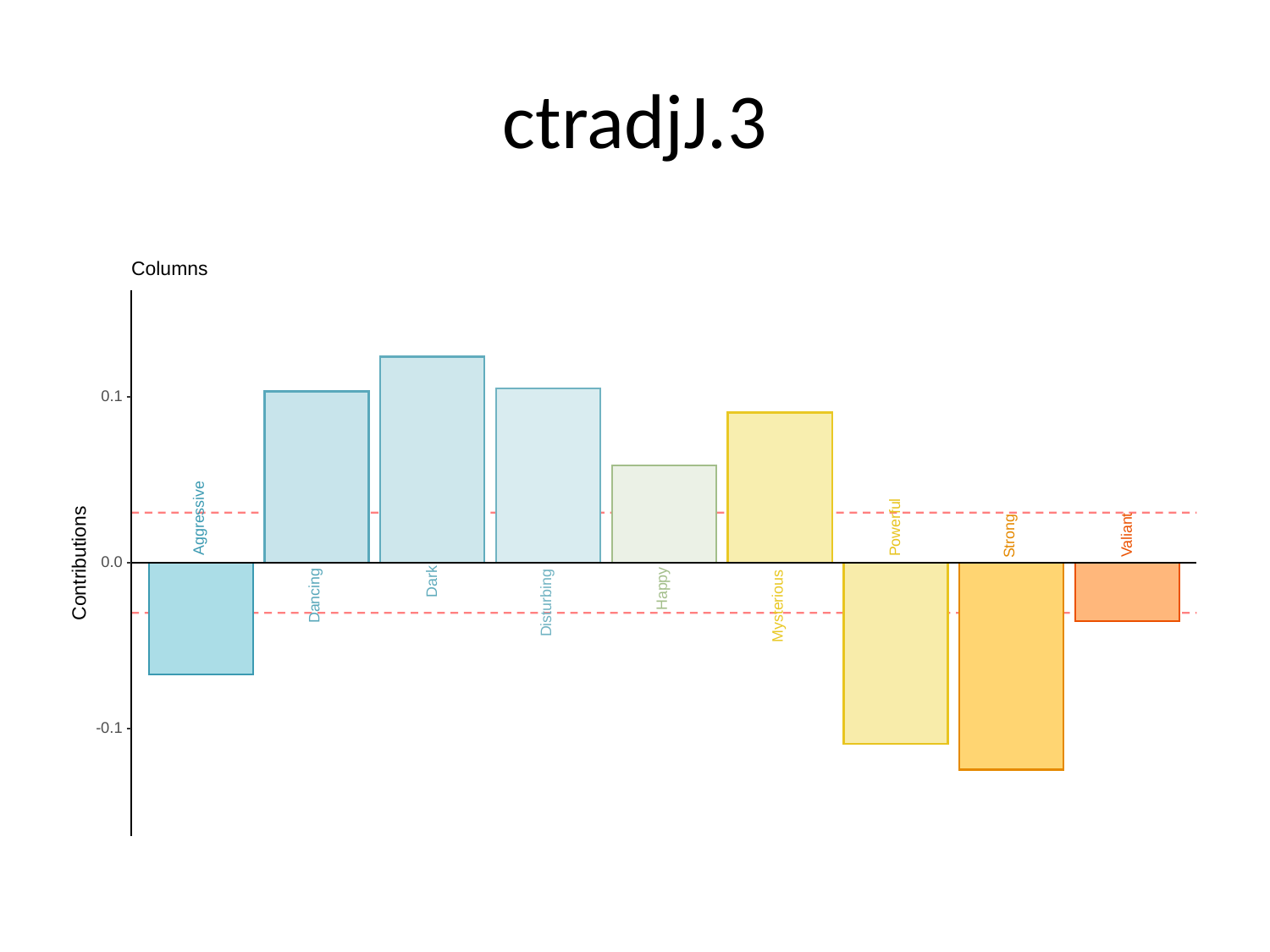

# ctradjJ.3

Columns

0.1

Aggressive

Powerful
Strong
Valiant
Contributions
0.0

Dark
Happy
Dancing
Disturbing
Mysterious

-0.1